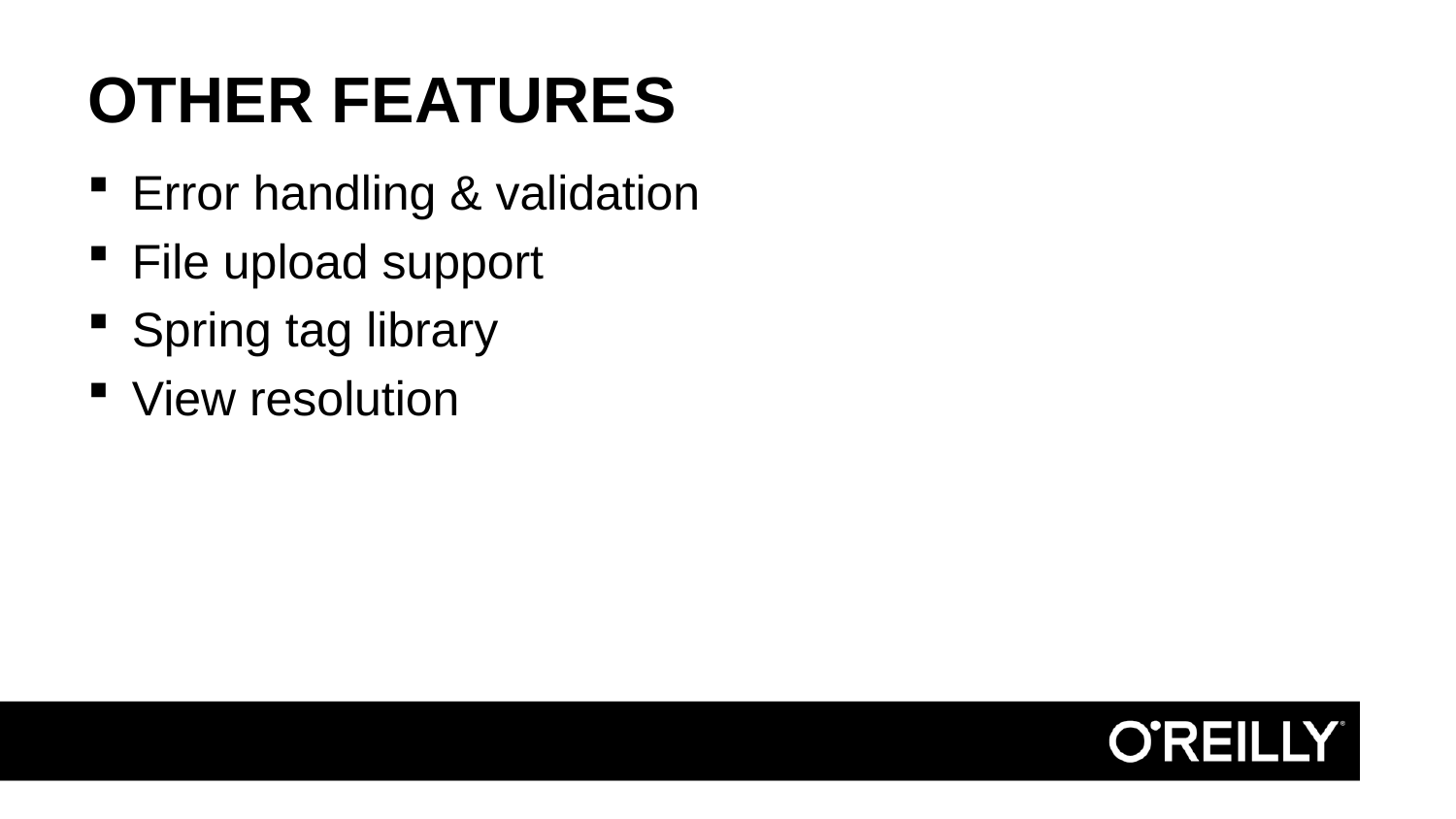

# Other Features
Error handling & validation
File upload support
Spring tag library
View resolution